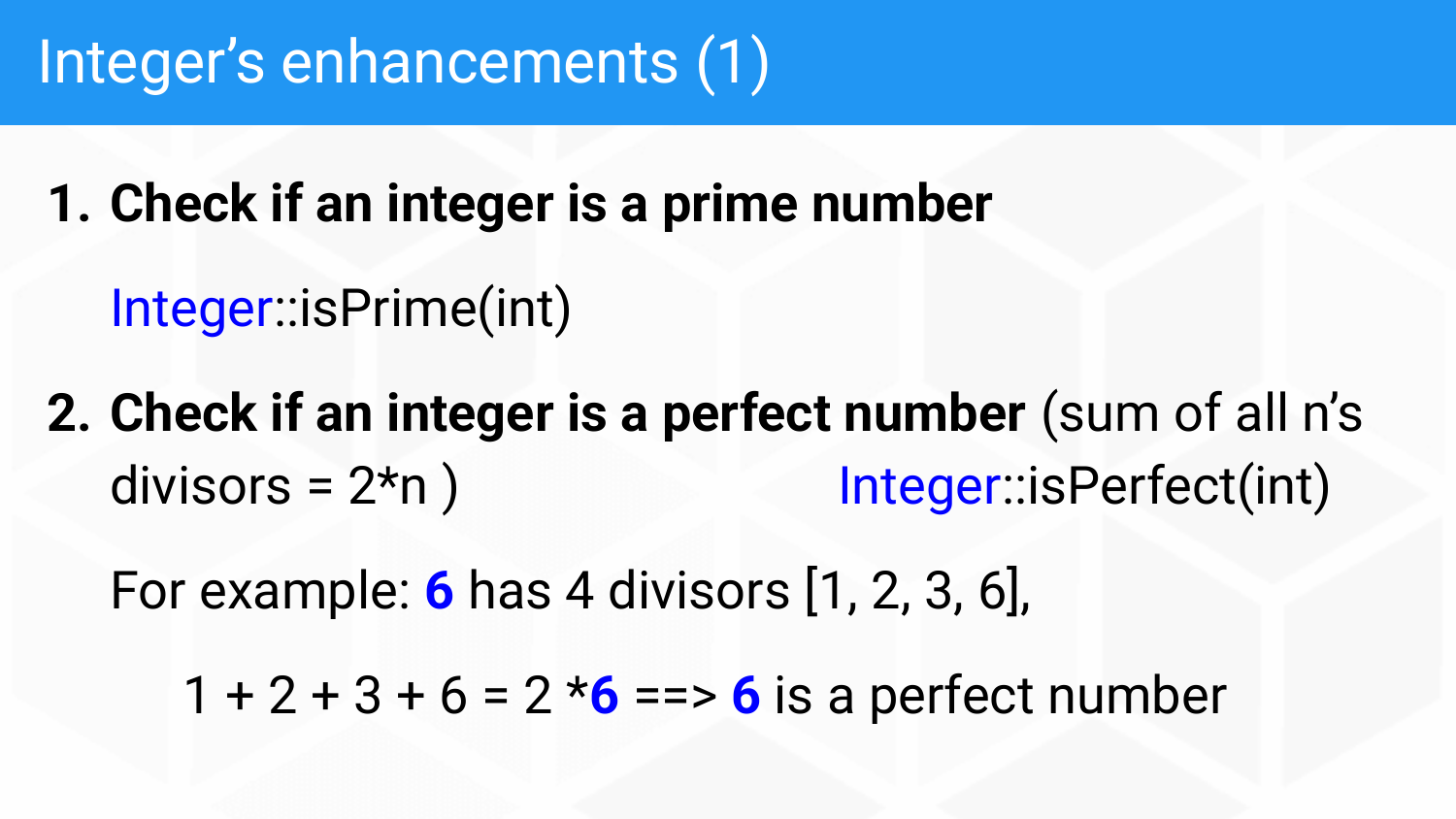

# Integer’s enhancements (1)
Check if an integer is a prime number
Integer::isPrime(int)
Check if an integer is a perfect number (sum of all n’s divisors = 2*n )   			Integer::isPerfect(int)
For example: 6 has 4 divisors [1, 2, 3, 6],
1 + 2 + 3 + 6 = 2 *6 ==> 6 is a perfect number